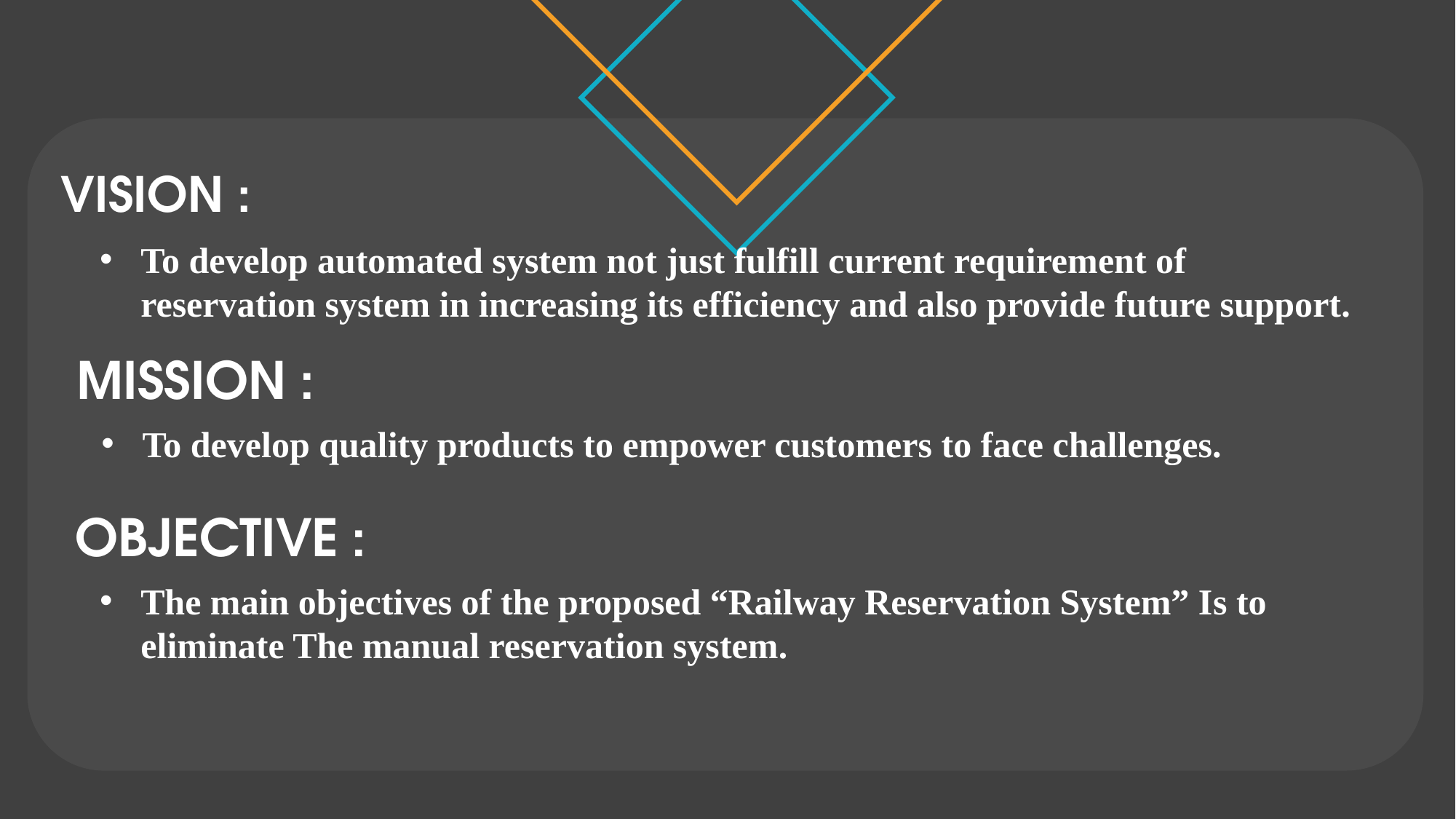

VISION :
To develop automated system not just fulfill current requirement of reservation system in increasing its efficiency and also provide future support.
 MISSION :
To develop quality products to empower customers to face challenges.
 OBJECTIVE :
The main objectives of the proposed “Railway Reservation System” Is to eliminate The manual reservation system.